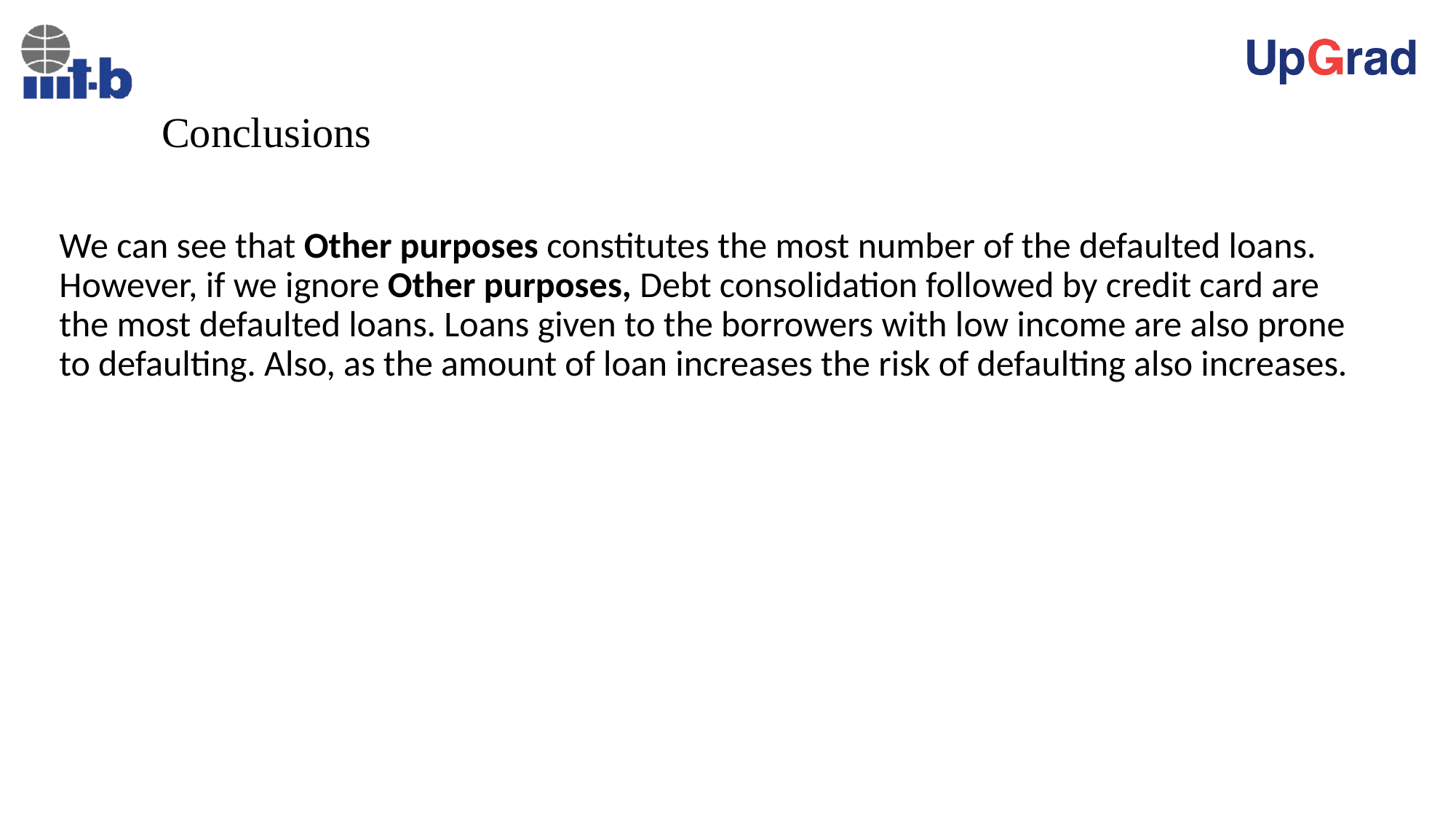

# Conclusions
We can see that Other purposes constitutes the most number of the defaulted loans. However, if we ignore Other purposes, Debt consolidation followed by credit card are the most defaulted loans. Loans given to the borrowers with low income are also prone to defaulting. Also, as the amount of loan increases the risk of defaulting also increases.